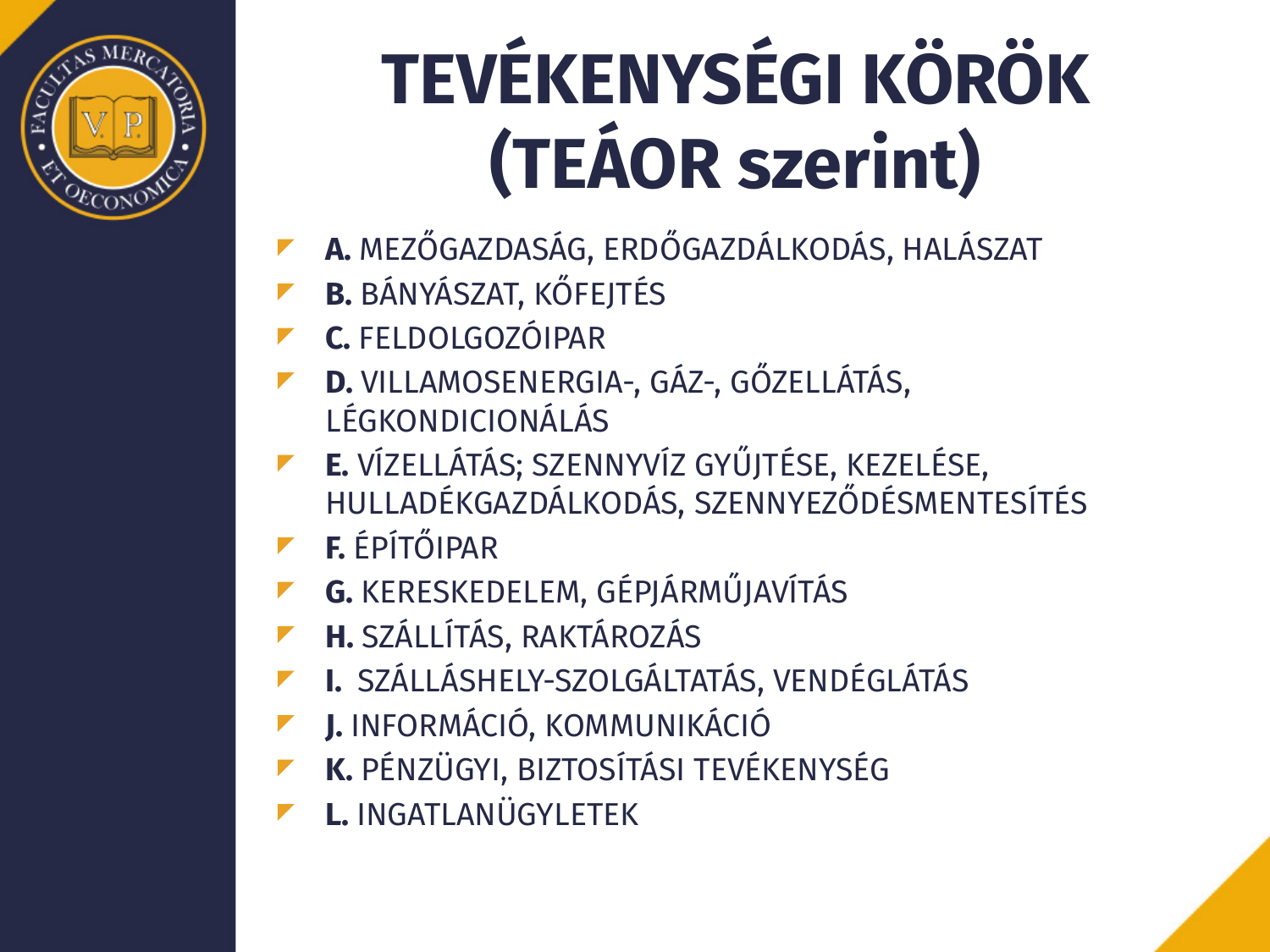

# TEVÉKENYSÉGI KÖRÖK (TEÁOR szerint)
A. MEZŐGAZDASÁG, ERDŐGAZDÁLKODÁS, HALÁSZAT
B. BÁNYÁSZAT, KŐFEJTÉS
C. FELDOLGOZÓIPAR
D. VILLAMOSENERGIA-, GÁZ-, GŐZELLÁTÁS, LÉGKONDICIONÁLÁS
E. VÍZELLÁTÁS; SZENNYVÍZ GYŰJTÉSE, KEZELÉSE, HULLADÉKGAZDÁLKODÁS, SZENNYEZŐDÉSMENTESÍTÉS
F. ÉPÍTŐIPAR
G. KERESKEDELEM, GÉPJÁRMŰJAVÍTÁS
H. SZÁLLÍTÁS, RAKTÁROZÁS
I.  SZÁLLÁSHELY-SZOLGÁLTATÁS, VENDÉGLÁTÁS
J. INFORMÁCIÓ, KOMMUNIKÁCIÓ
K. PÉNZÜGYI, BIZTOSÍTÁSI TEVÉKENYSÉG
L. INGATLANÜGYLETEK